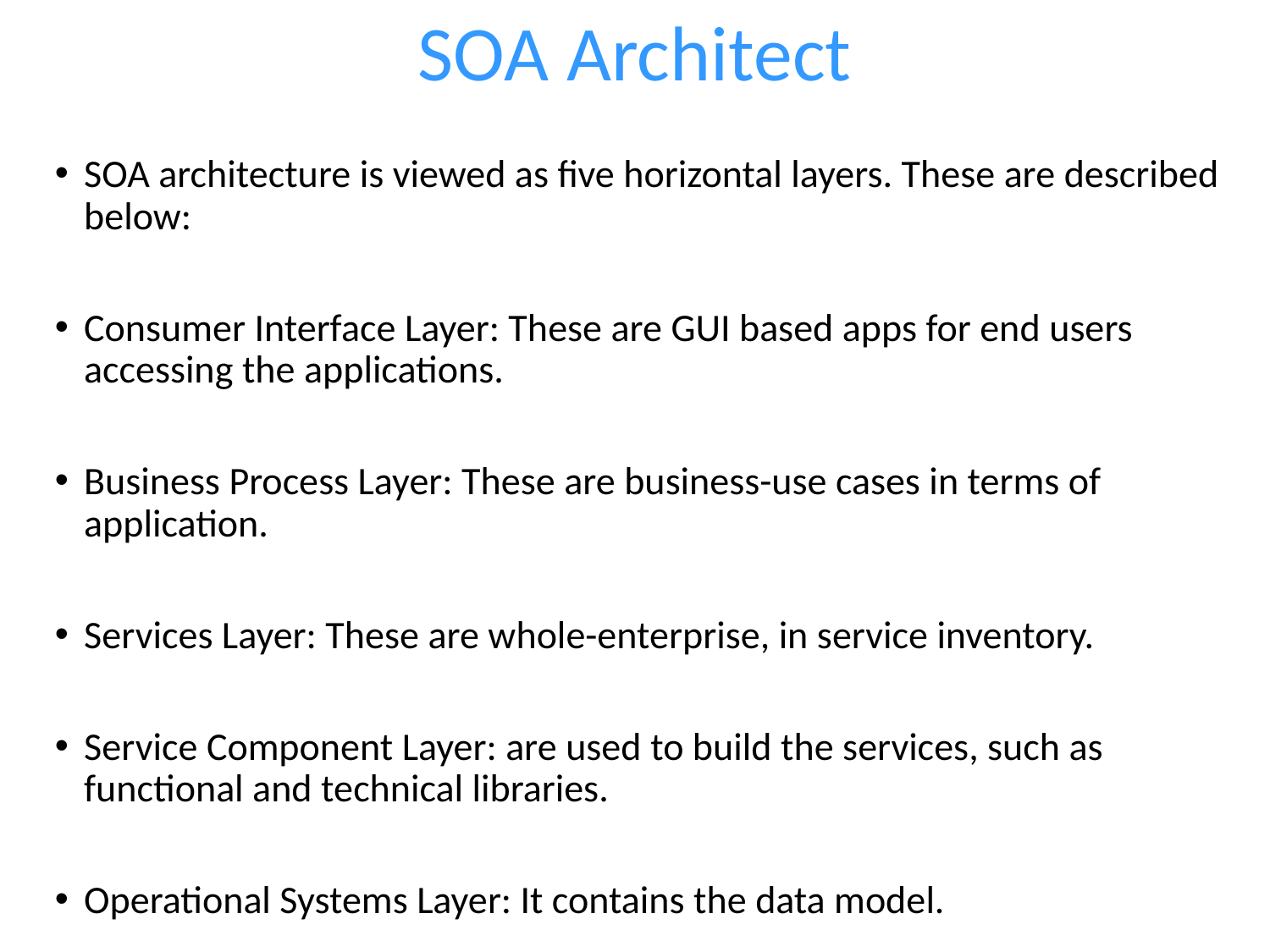

# SOA Architect
SOA architecture is viewed as five horizontal layers. These are described below:

Consumer Interface Layer: These are GUI based apps for end users accessing the applications.

Business Process Layer: These are business-use cases in terms of application.

Services Layer: These are whole-enterprise, in service inventory.

Service Component Layer: are used to build the services, such as functional and technical libraries.

Operational Systems Layer: It contains the data model.